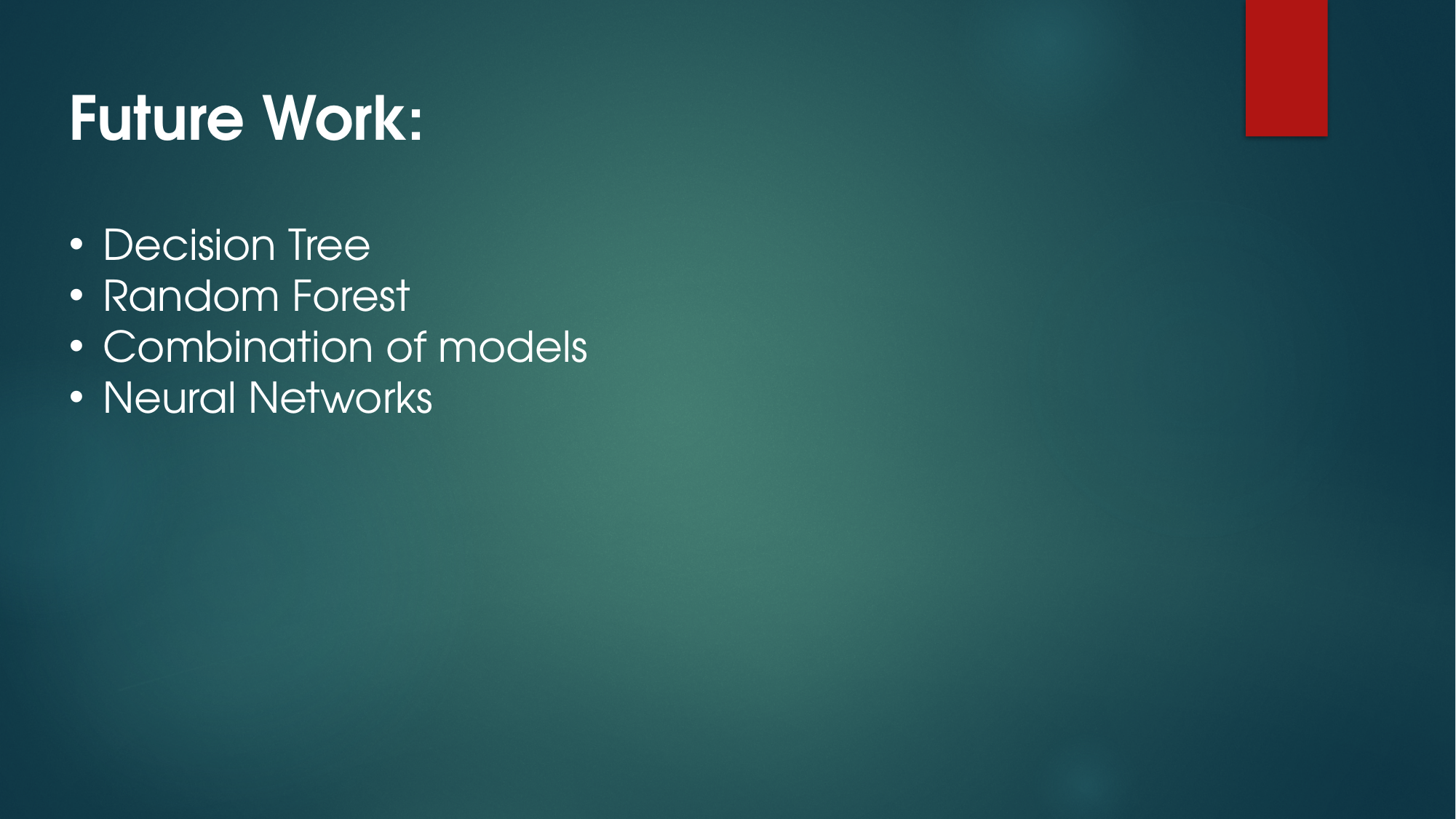

Future Work:

Decision Tree
Random Forest
Combination of models
Neural Networks